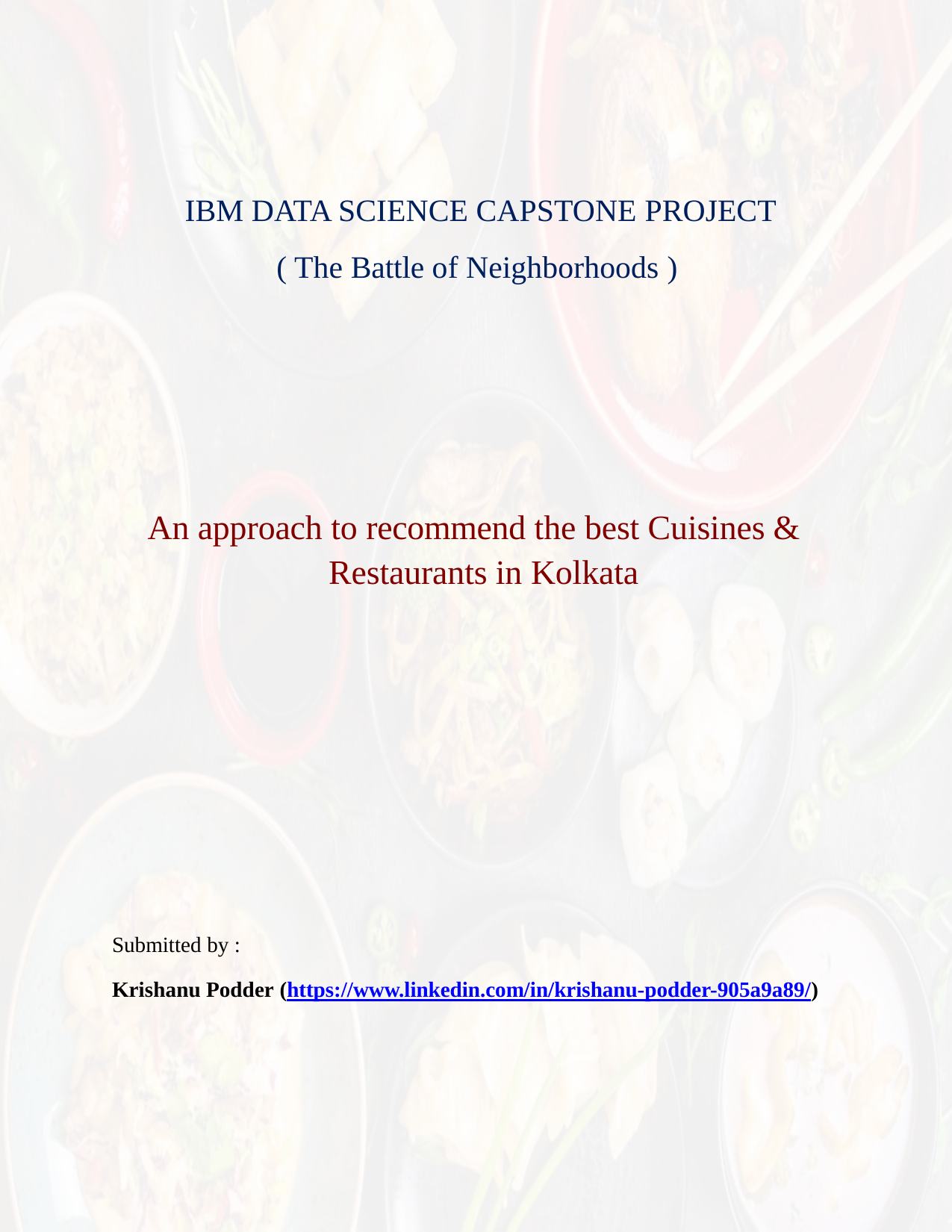

IBM DATA SCIENCE CAPSTONE PROJECT
( The Battle of Neighborhoods )
An approach to recommend the best Cuisines &  Restaurants in Kolkata
Submitted by :
Krishanu Podder (https://www.linkedin.com/in/krishanu-podder-905a9a89/)